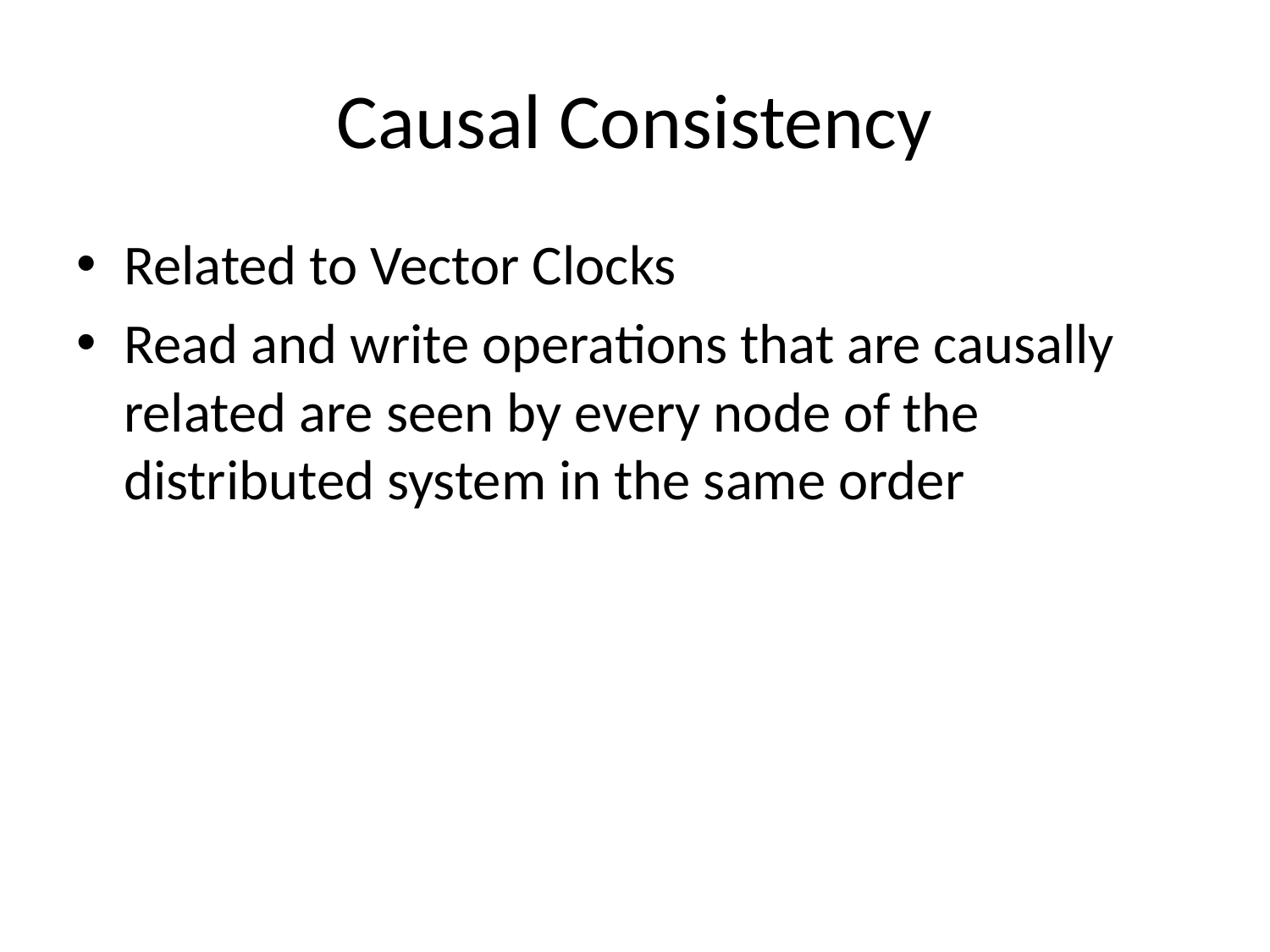

# Causal Consistency
Related to Vector Clocks
Read and write operations that are causally related are seen by every node of the distributed system in the same order